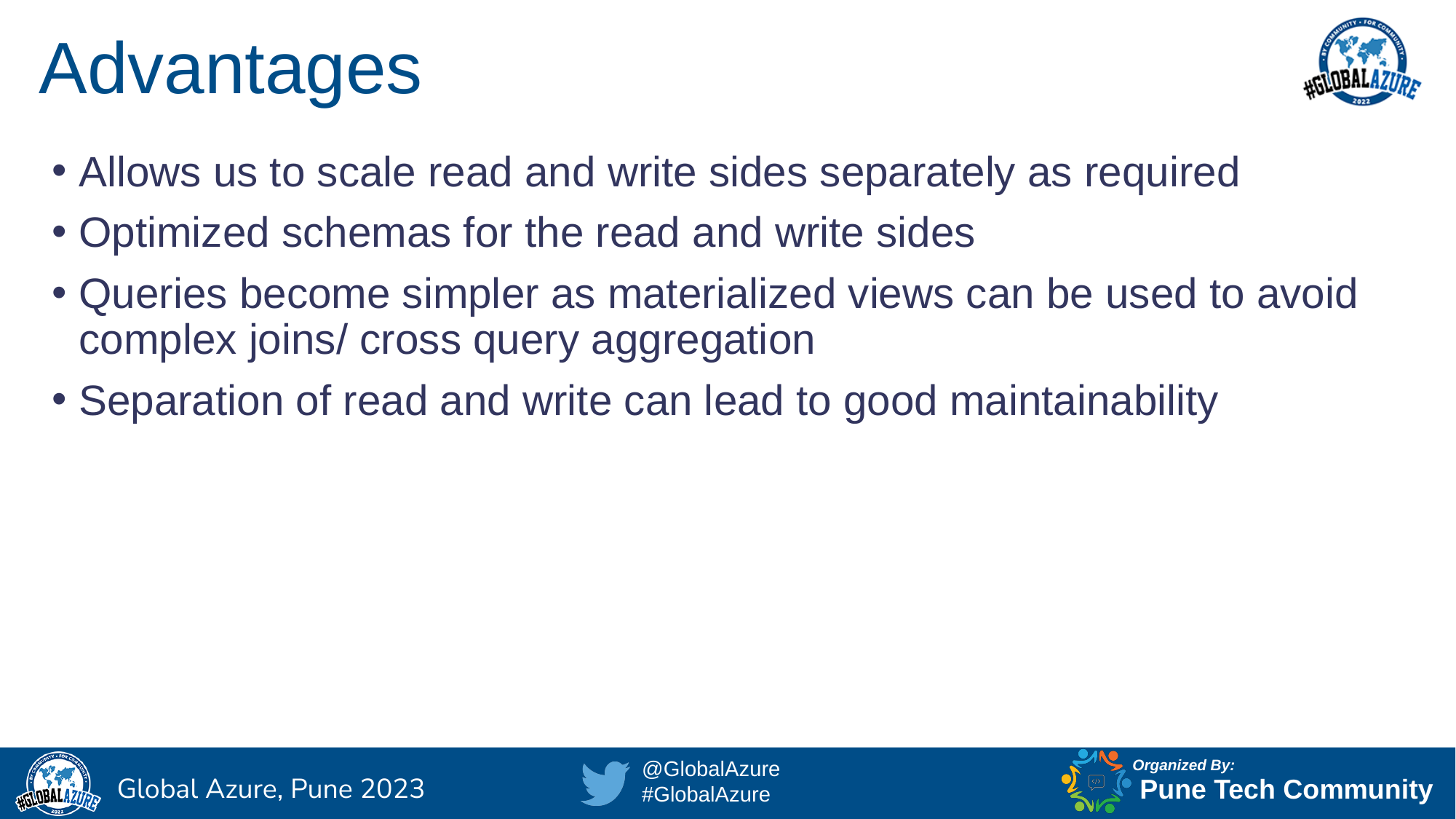

# Advantages
Allows us to scale read and write sides separately as required
Optimized schemas for the read and write sides
Queries become simpler as materialized views can be used to avoid complex joins/ cross query aggregation
Separation of read and write can lead to good maintainability